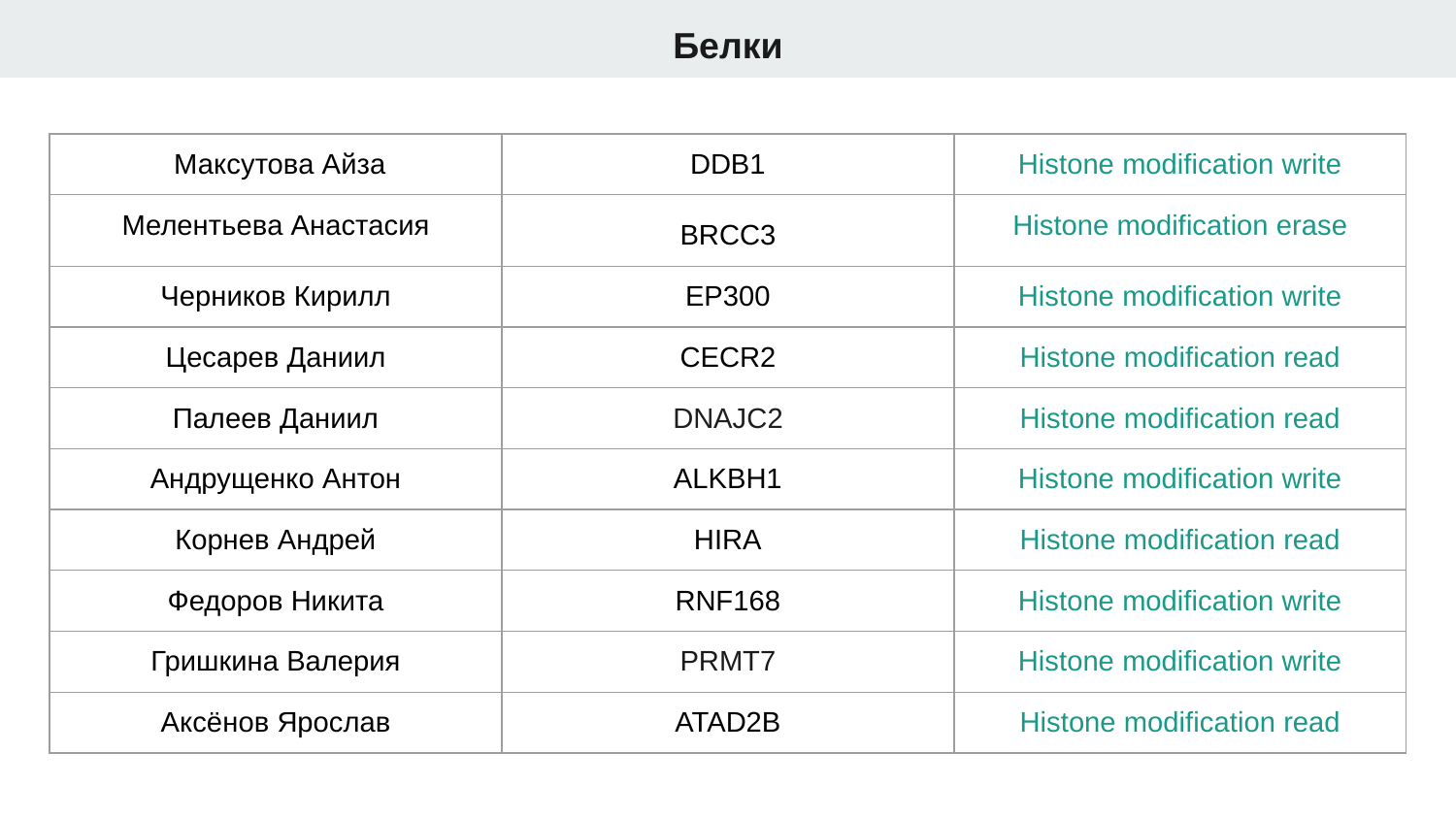

# Белки
| Максутова Айза | DDB1 | Histone modification write |
| --- | --- | --- |
| Мелентьева Анастасия | BRCC3 | Histone modification erase |
| Черников Кирилл | EP300 | Histone modification write |
| Цесарев Даниил | CECR2 | Histone modification read |
| Палеев Даниил | DNAJC2 | Histone modification read |
| Андрущенко Антон | ALKBH1 | Histone modification write |
| Корнев Андрей | HIRA | Histone modification read |
| Федоров Никита | RNF168 | Histone modification write |
| Гришкина Валерия | PRMT7 | Histone modification write |
| Аксёнов Ярослав | ATAD2B | Histone modification read |